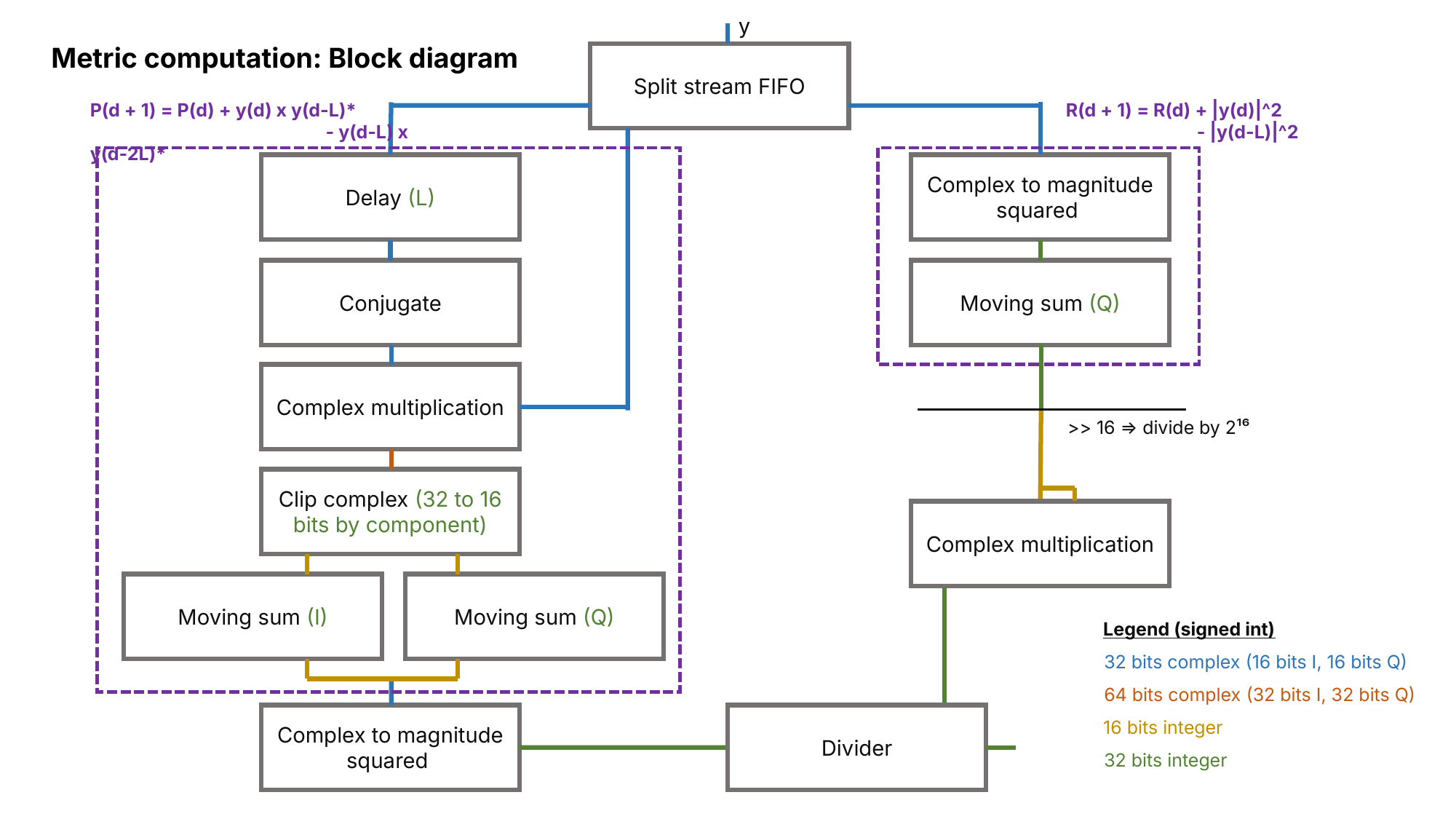

y
Metric computation: Block diagram
Split stream FIFO
P(d + 1) = P(d) + y(d) x y(d-L)*          	      	    - y(d-L) x y(d-2L)*
R(d + 1) = R(d) + |y(d)|^2
	     - |y(d-L)|^2

Delay (L)
Complex to magnitude squared
Conjugate
Moving sum (Q)
Complex multiplication
>> 16 => divide by 2¹⁶
Clip complex (32 to 16 bits by component)
Complex multiplication
Moving sum (I)
Moving sum (Q)
Legend (signed int)
32 bits complex (16 bits I, 16 bits Q)
64 bits complex (32 bits I, 32 bits Q)
Complex to magnitude squared
Divider
16 bits integer
32 bits integer
11